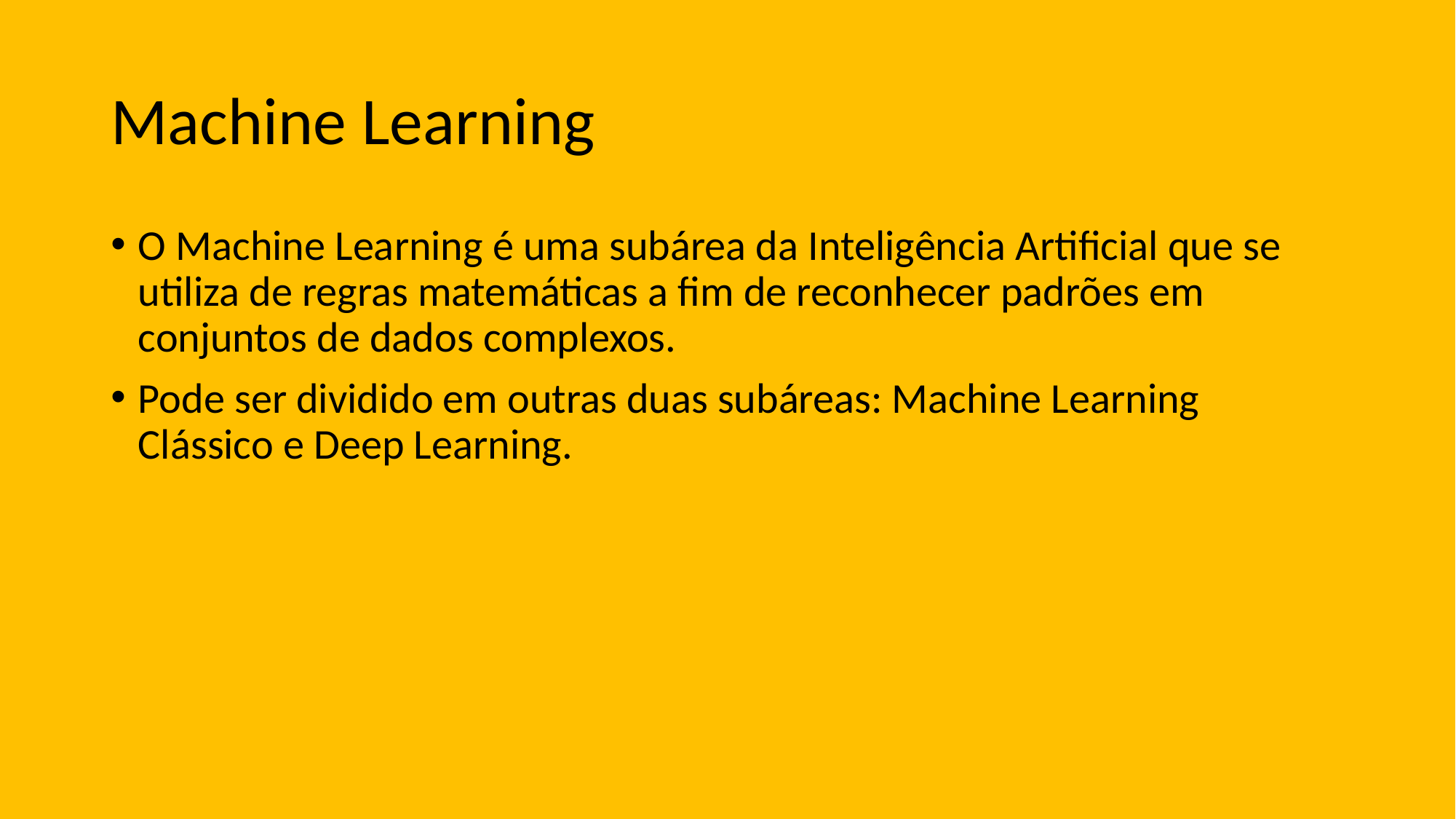

# Machine Learning
O Machine Learning é uma subárea da Inteligência Artificial que se utiliza de regras matemáticas a fim de reconhecer padrões em conjuntos de dados complexos.
Pode ser dividido em outras duas subáreas: Machine Learning Clássico e Deep Learning.